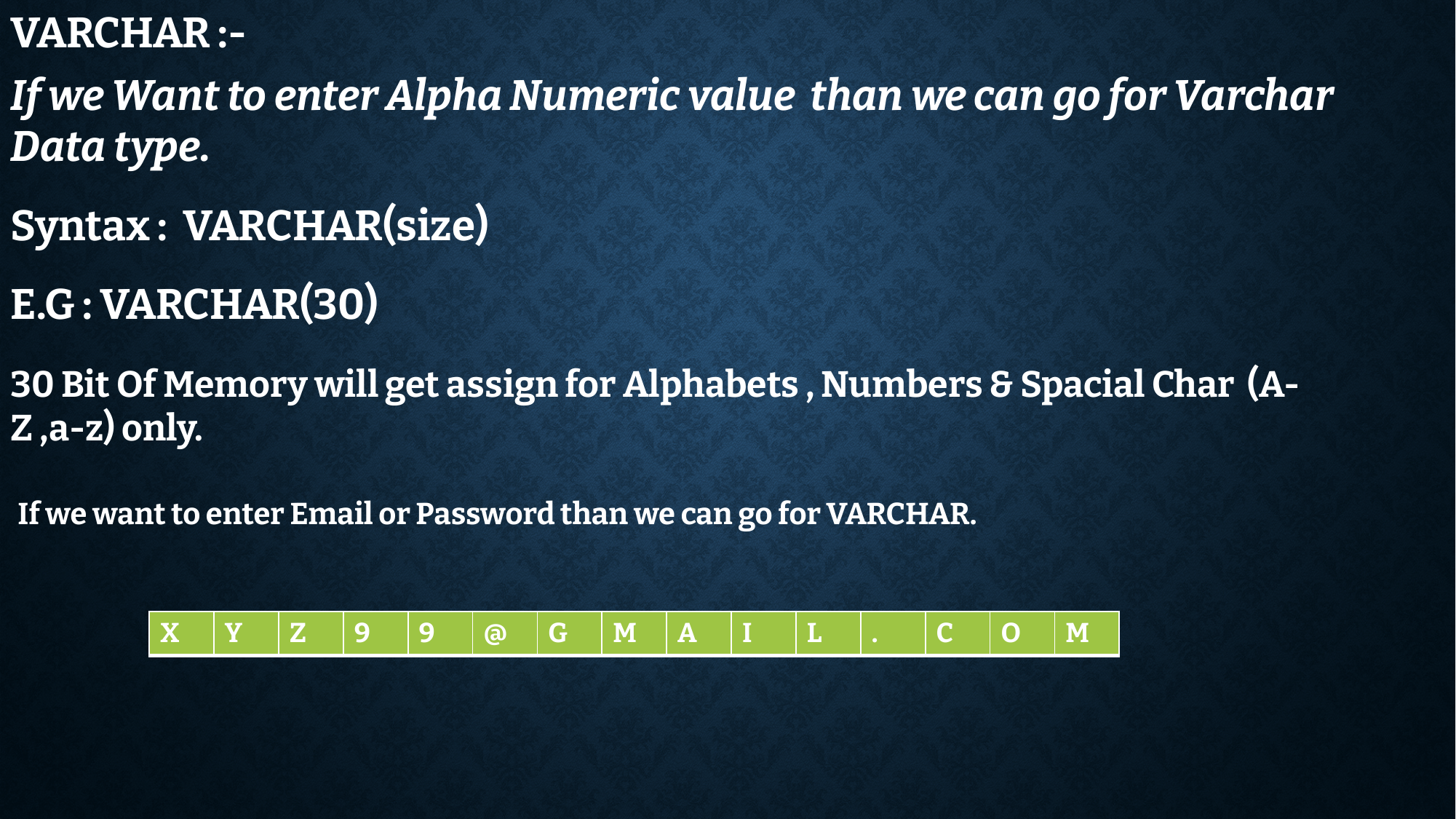

VARCHAR :-
If we Want to enter Alpha Numeric value  than we can go for Varchar Data type.
Syntax :  VARCHAR(size)
E.G : VARCHAR(30)
30 Bit Of Memory will get assign for Alphabets , Numbers & Spacial Char  (A-Z ,a-z) only.
If we want to enter Email or Password than we can go for VARCHAR.
| X | Y | Z | 9 | 9 | @ | G | M | A | I | L | . | C | O | M |
| --- | --- | --- | --- | --- | --- | --- | --- | --- | --- | --- | --- | --- | --- | --- |